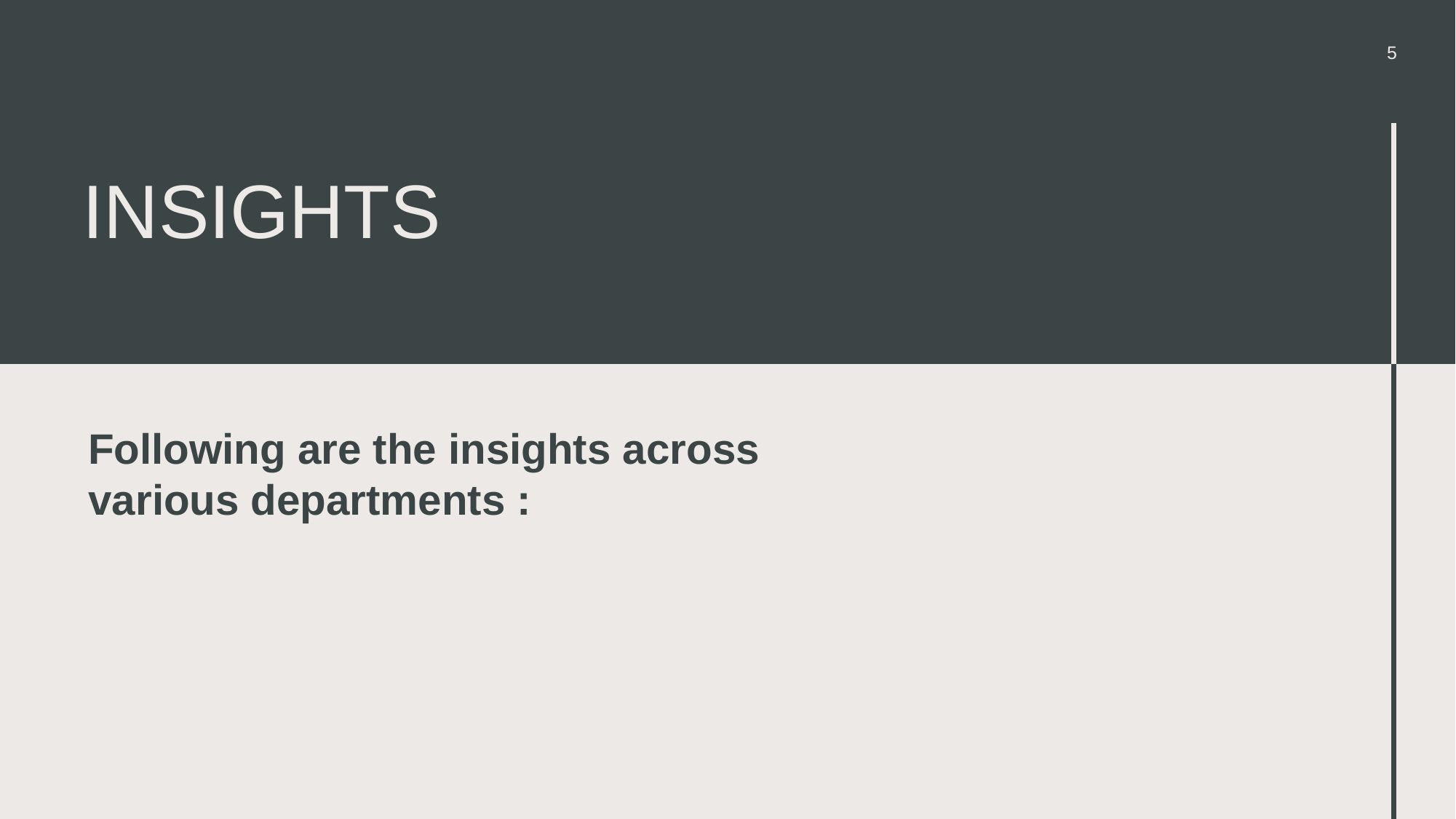

5
# Insights
Following are the insights across various departments :